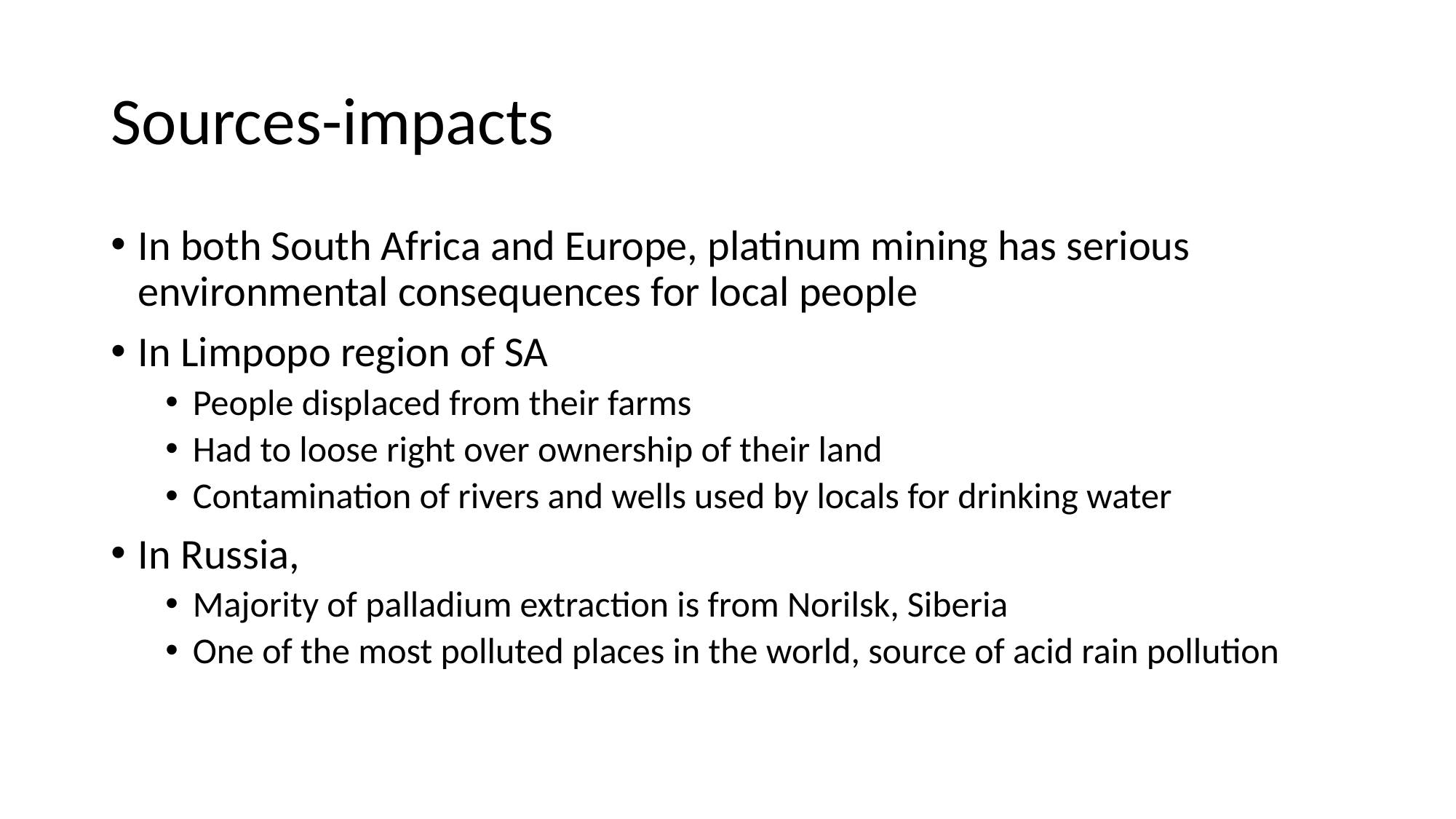

# Sources-impacts
In both South Africa and Europe, platinum mining has serious environmental consequences for local people
In Limpopo region of SA
People displaced from their farms
Had to loose right over ownership of their land
Contamination of rivers and wells used by locals for drinking water
In Russia,
Majority of palladium extraction is from Norilsk, Siberia
One of the most polluted places in the world, source of acid rain pollution